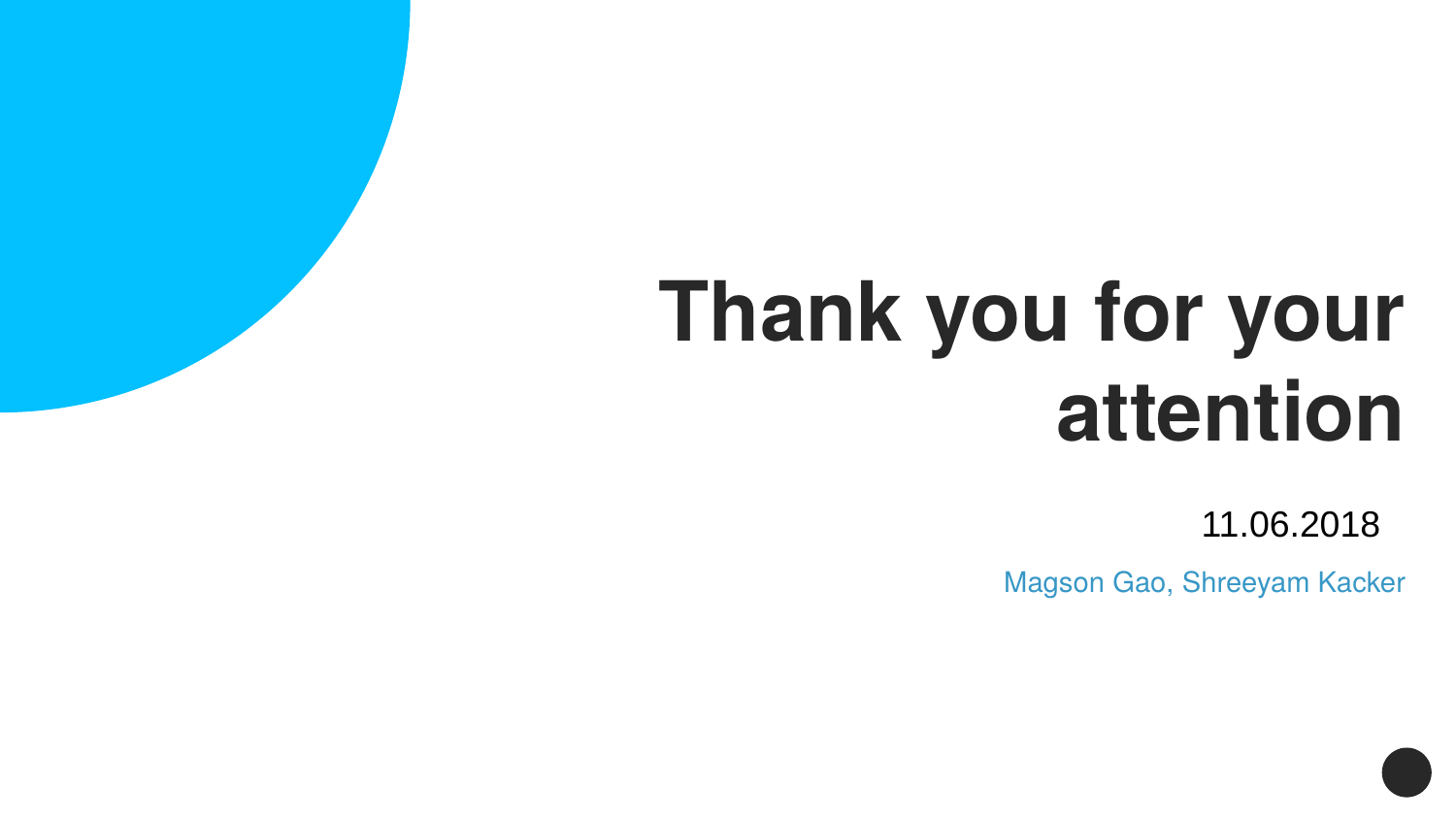

Thank you for your attention
11.06.2018

Magson Gao, Shreeyam Kacker